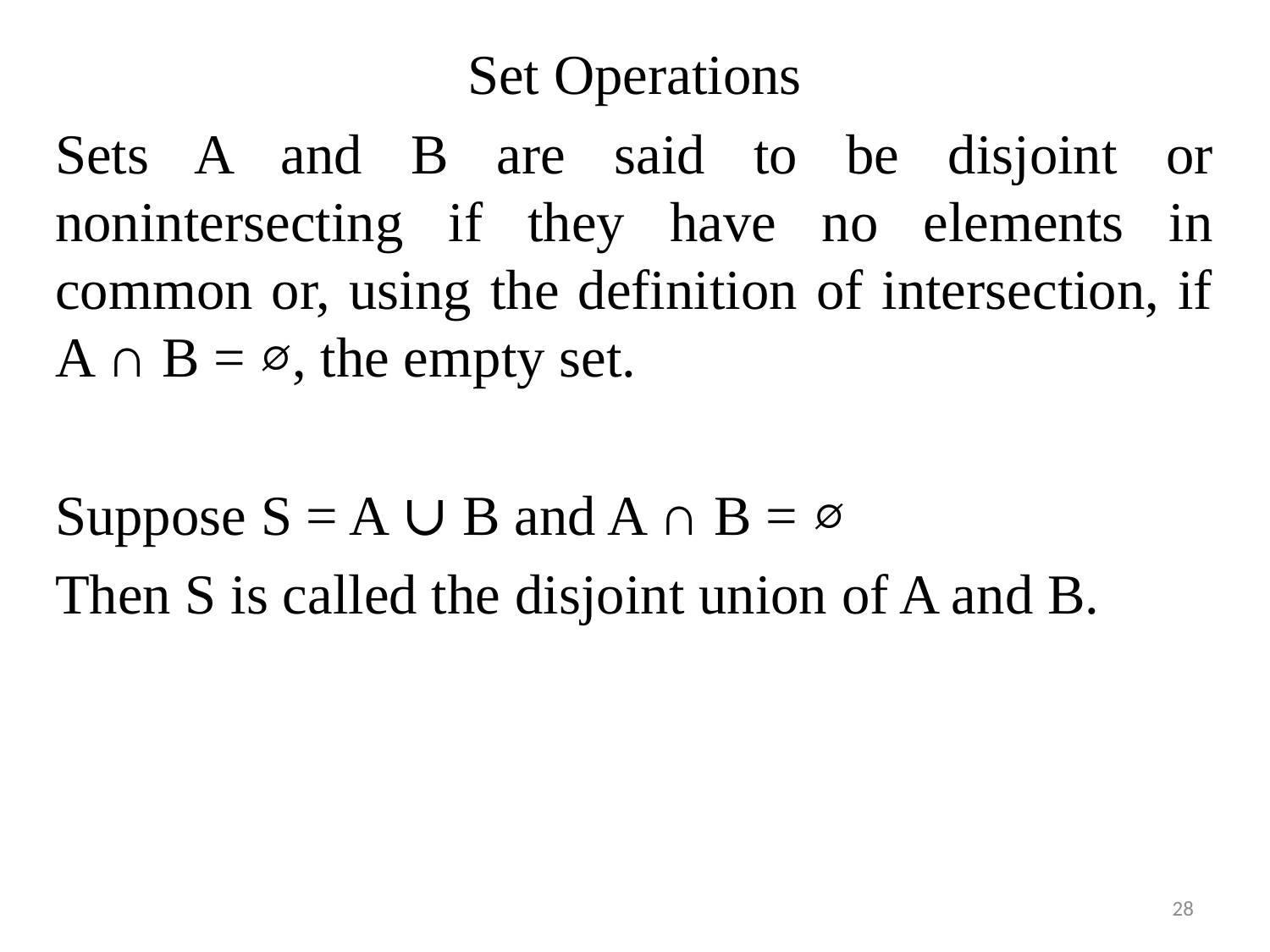

Set Operations
Sets A and B are said to be disjoint or nonintersecting if they have no elements in common or, using the definition of intersection, if A ∩ B = ∅, the empty set.

Suppose S = A ∪ B and A ∩ B = ∅
Then S is called the disjoint union of A and B.
28